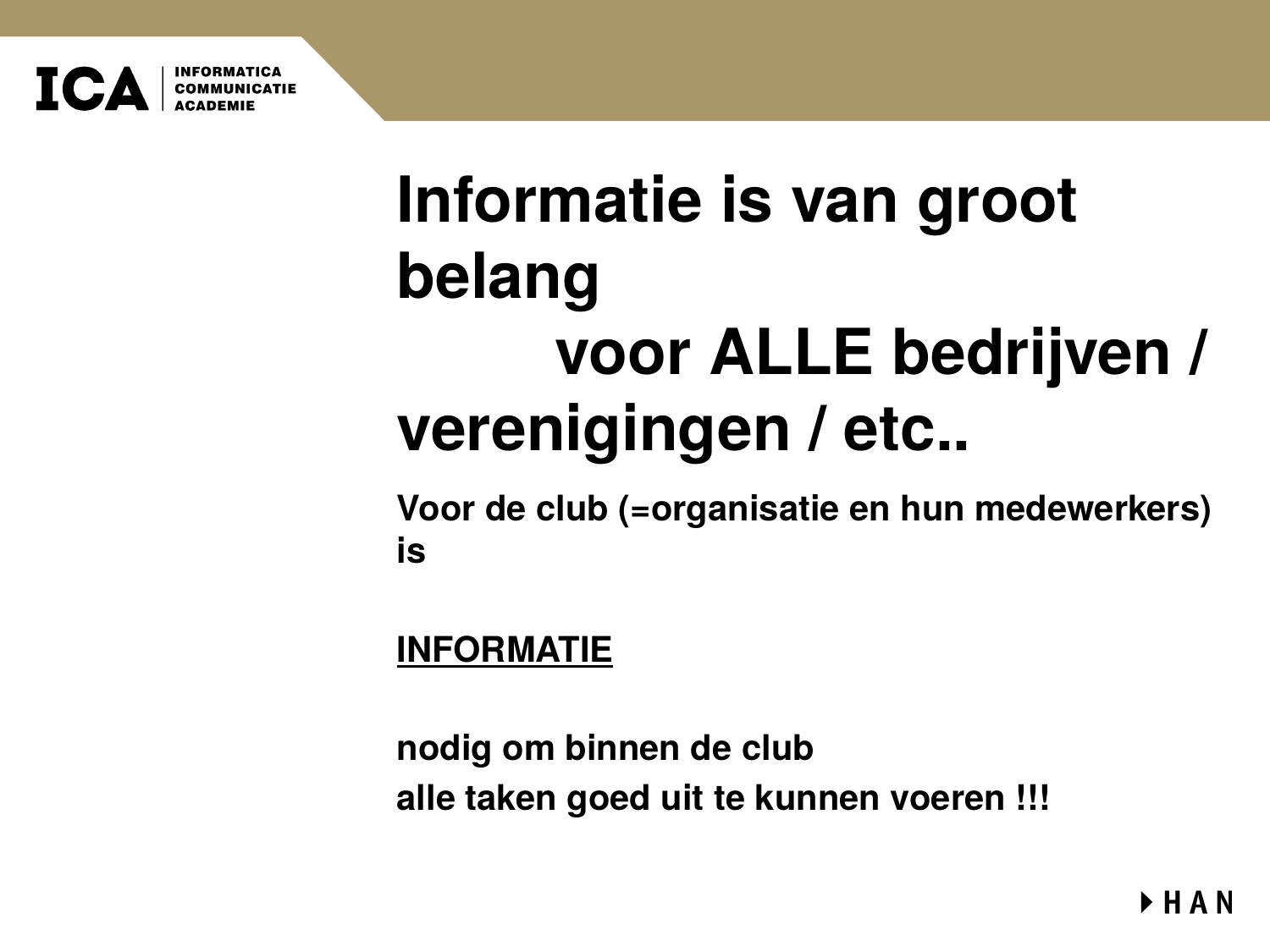

# Informatie is van groot belang voor ALLE bedrijven / verenigingen / etc..

Voor de club (=organisatie en hun medewerkers) is

INFORMATIE

nodig om binnen de club
alle taken goed uit te kunnen voeren !!!